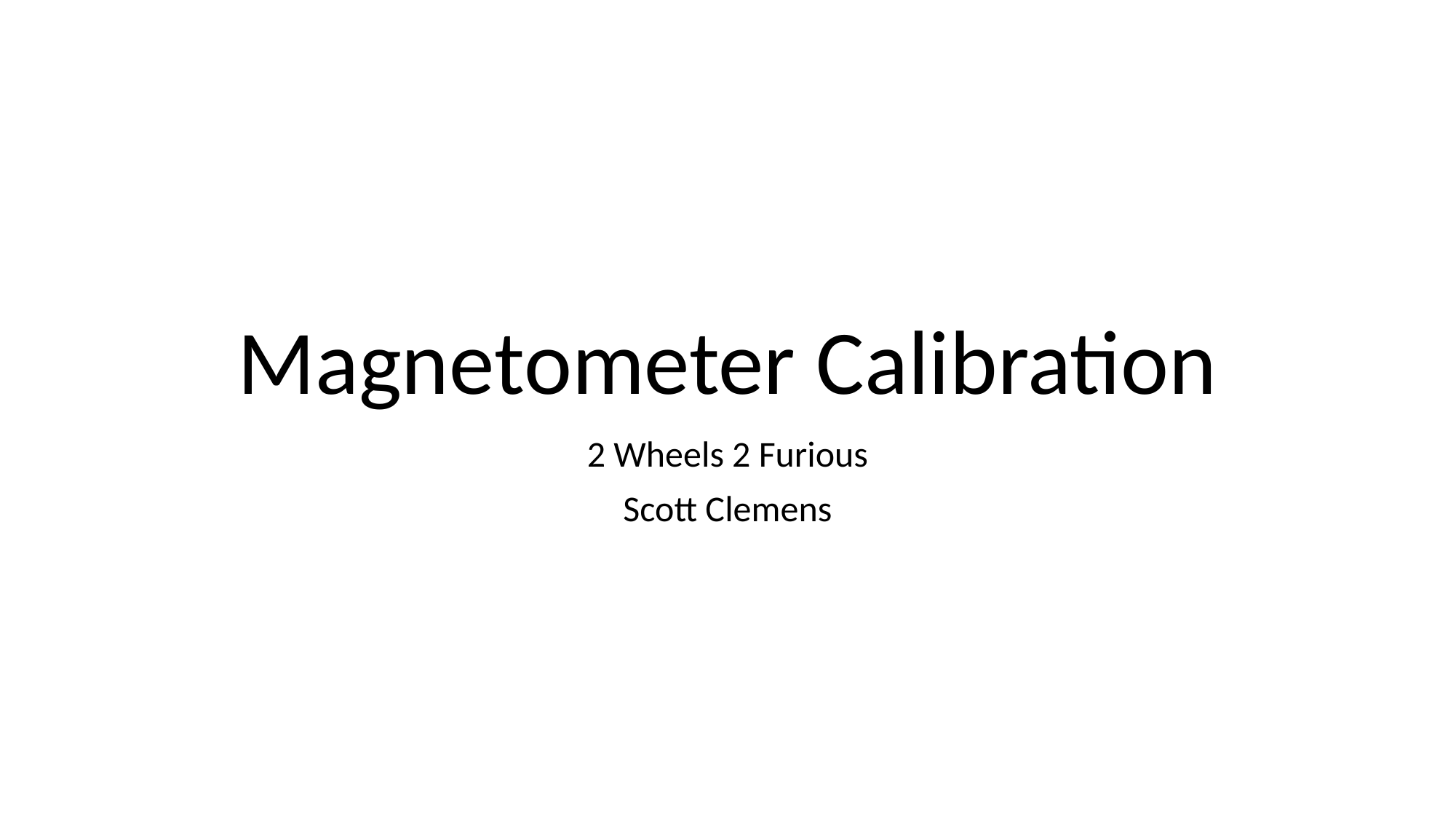

# Magnetometer Calibration
2 Wheels 2 Furious
Scott Clemens